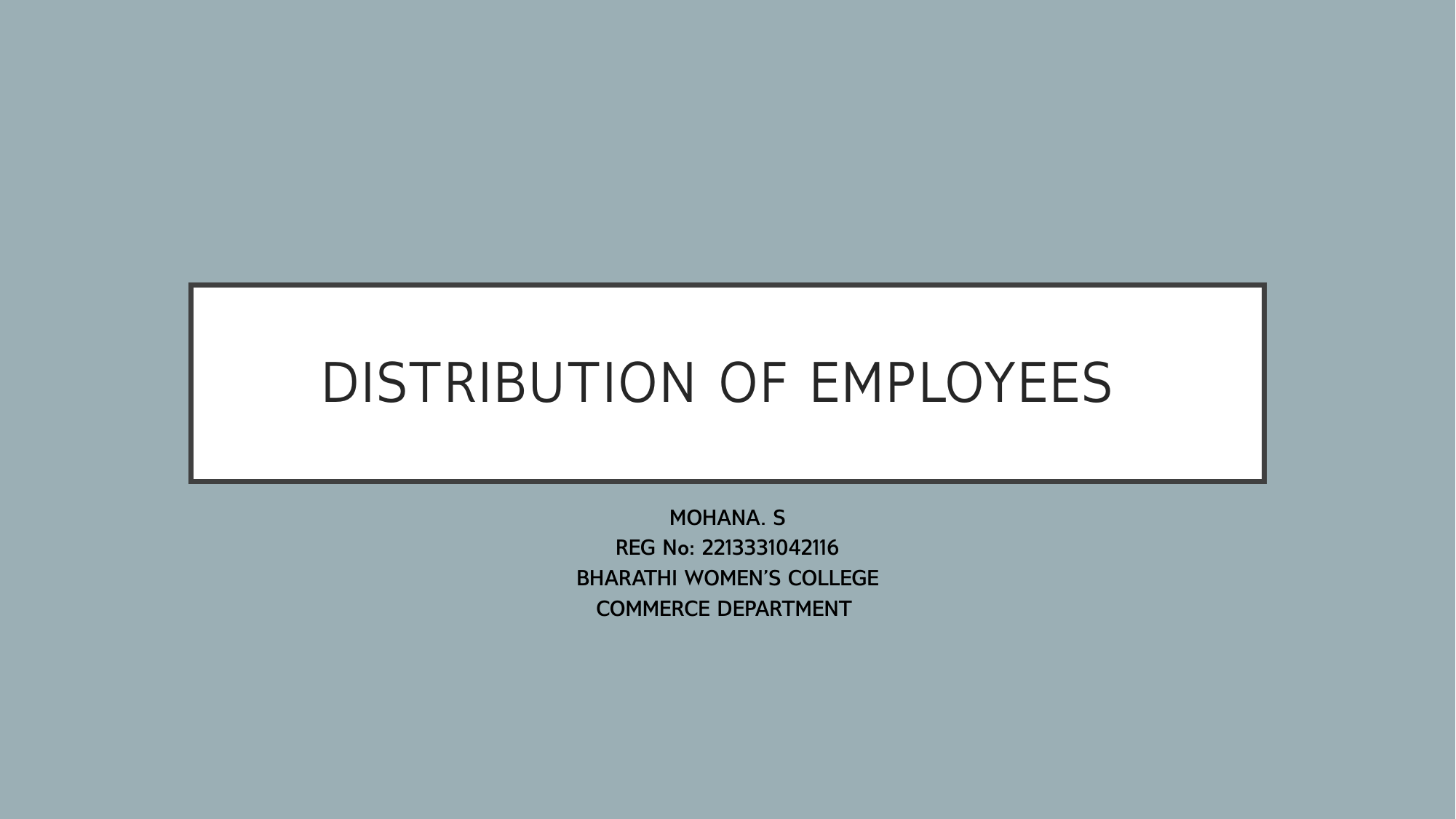

# Distribution of Employees
MOHANA. S
REG No: 2213331042116
BHARATHI WOMEN’S COLLEGE
COMMERCE DEPARTMENT